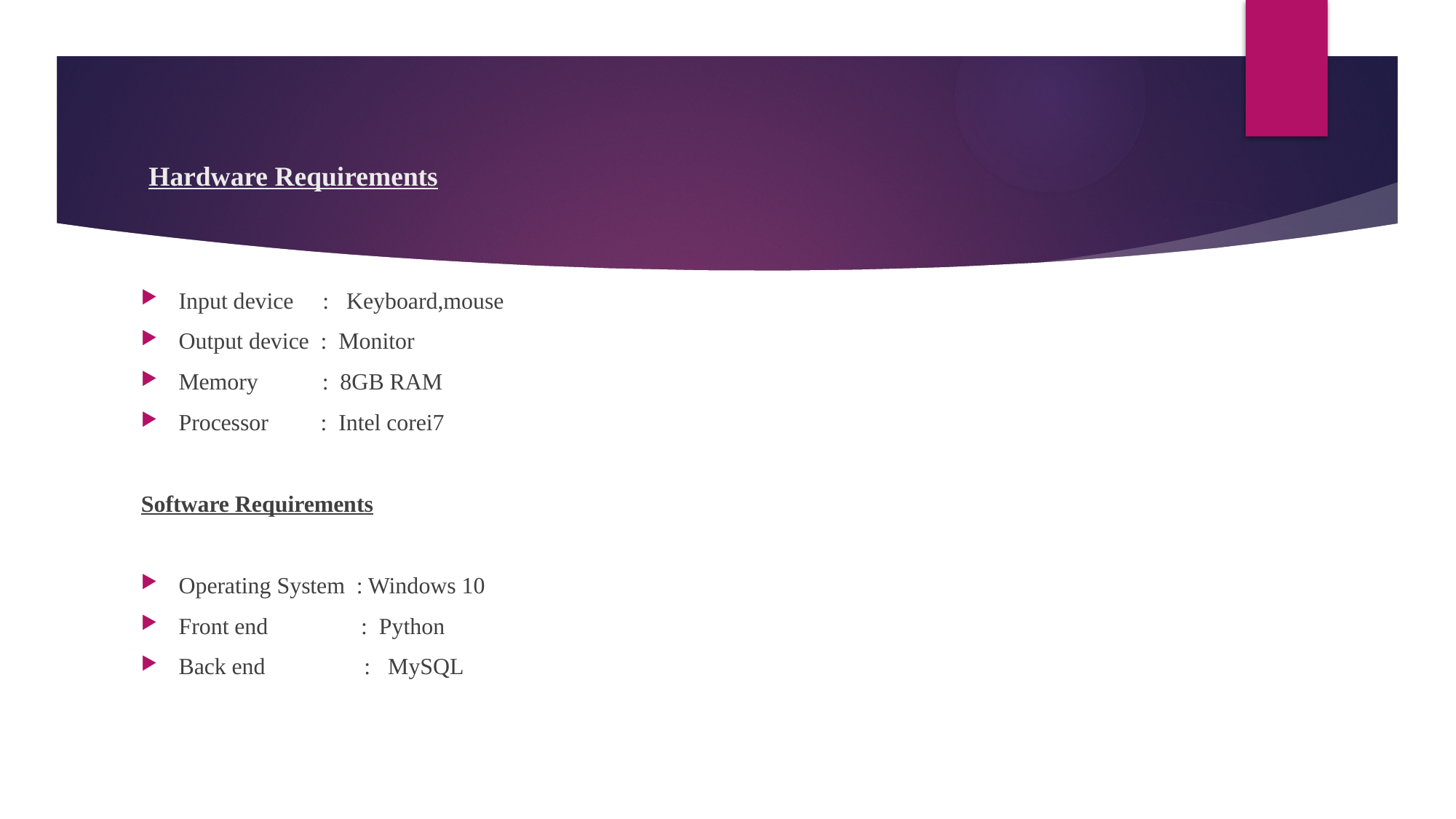

# Hardware Requirements
Input device     :   Keyboard,mouse
Output device  :  Monitor
Memory           :  8GB RAM
Processor         :  Intel corei7

Software Requirements

Operating System  : Windows 10
Front end                :  Python
Back end                 :   MySQL